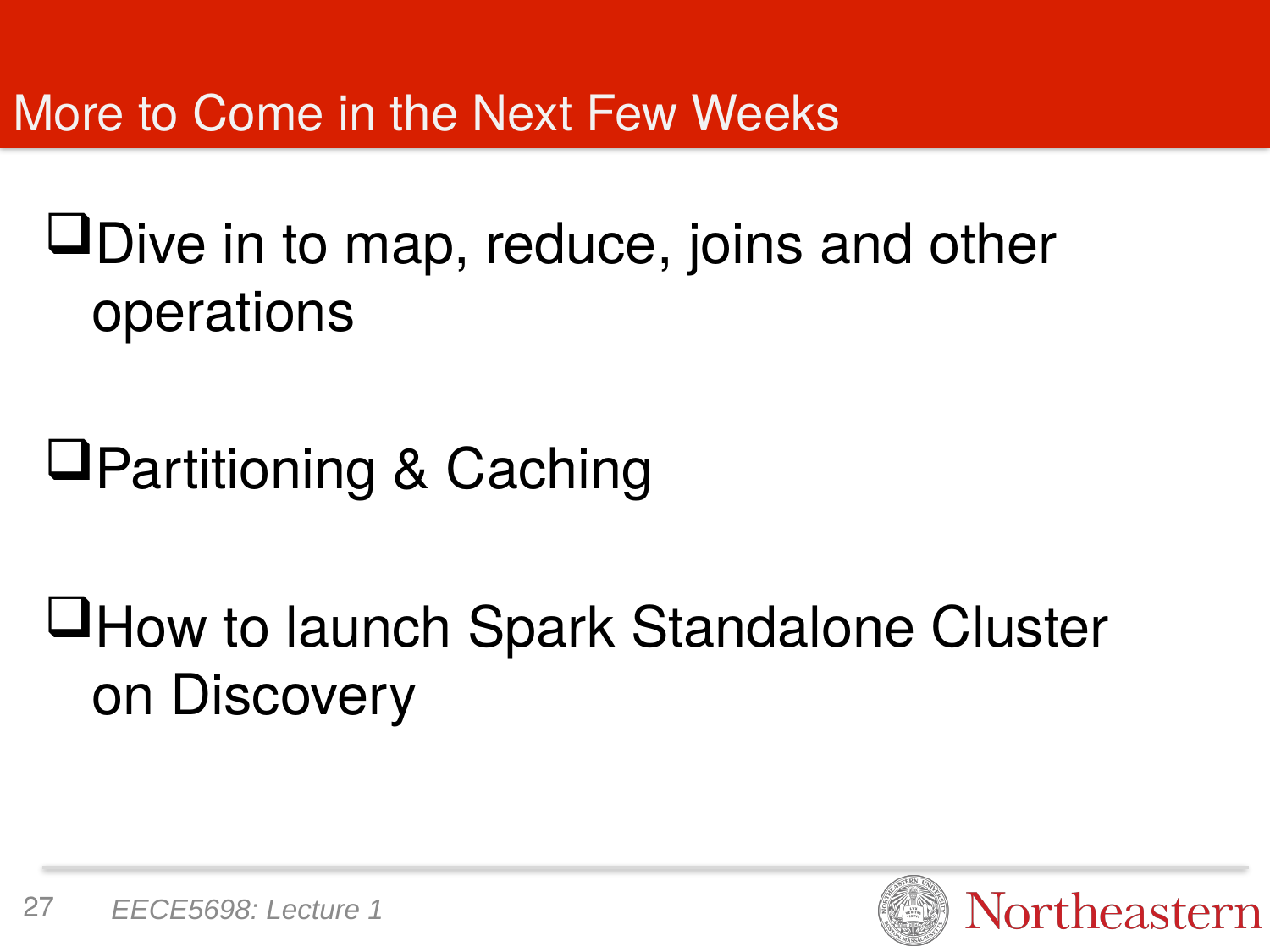

# More to Come in the Next Few Weeks
Dive in to map, reduce, joins and other operations

Partitioning & Caching

How to launch Spark Standalone Cluster on Discovery

EECE5698: Lecture 1
27